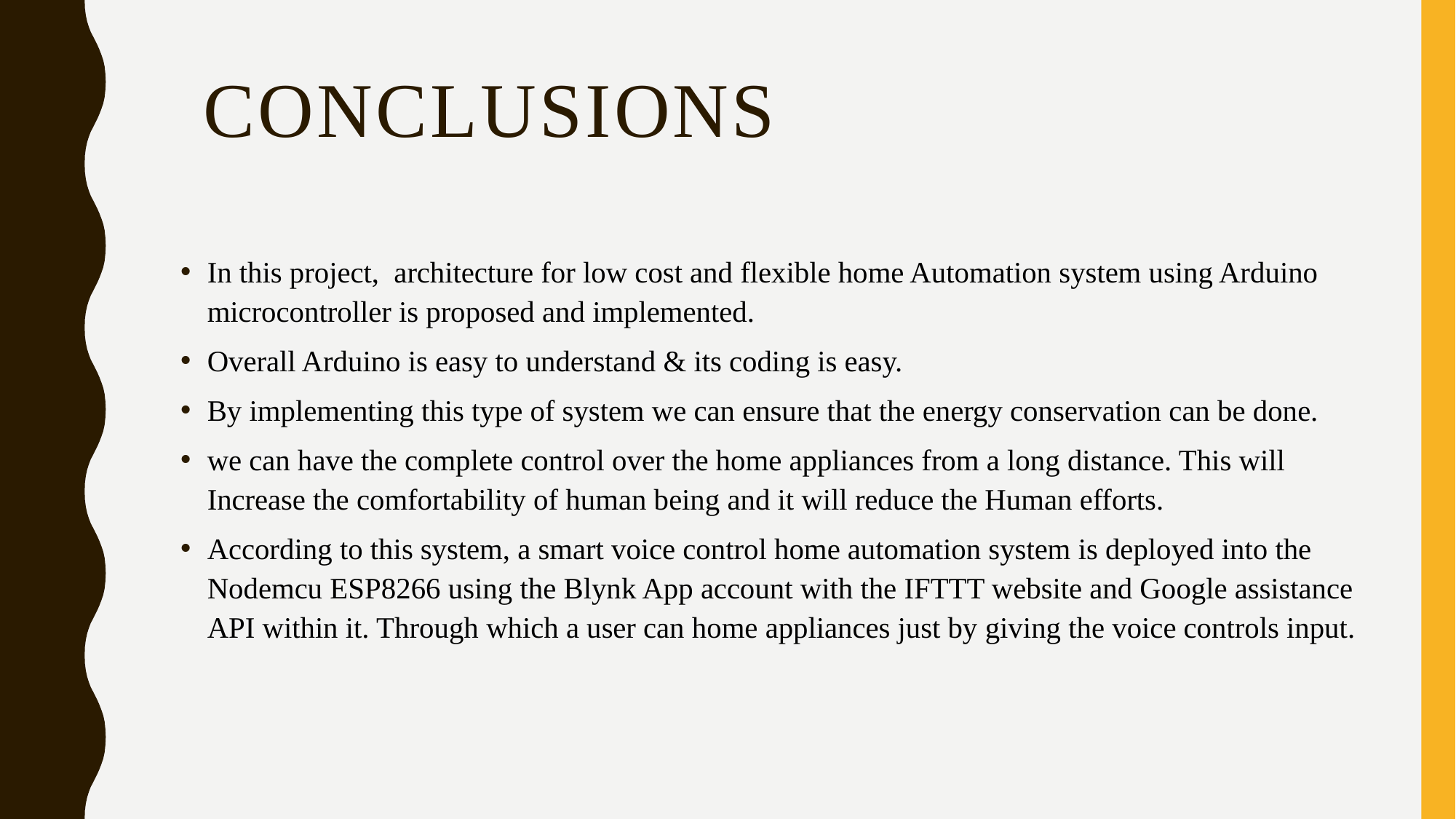

# CONCLUSIONS
In this project,  architecture for low cost and flexible home Automation system using Arduino microcontroller is proposed and implemented.
Overall Arduino is easy to understand & its coding is easy.
By implementing this type of system we can ensure that the energy conservation can be done.
we can have the complete control over the home appliances from a long distance. This will Increase the comfortability of human being and it will reduce the Human efforts.
According to this system, a smart voice control home automation system is deployed into the Nodemcu ESP8266 using the Blynk App account with the IFTTT website and Google assistance API within it. Through which a user can home appliances just by giving the voice controls input.